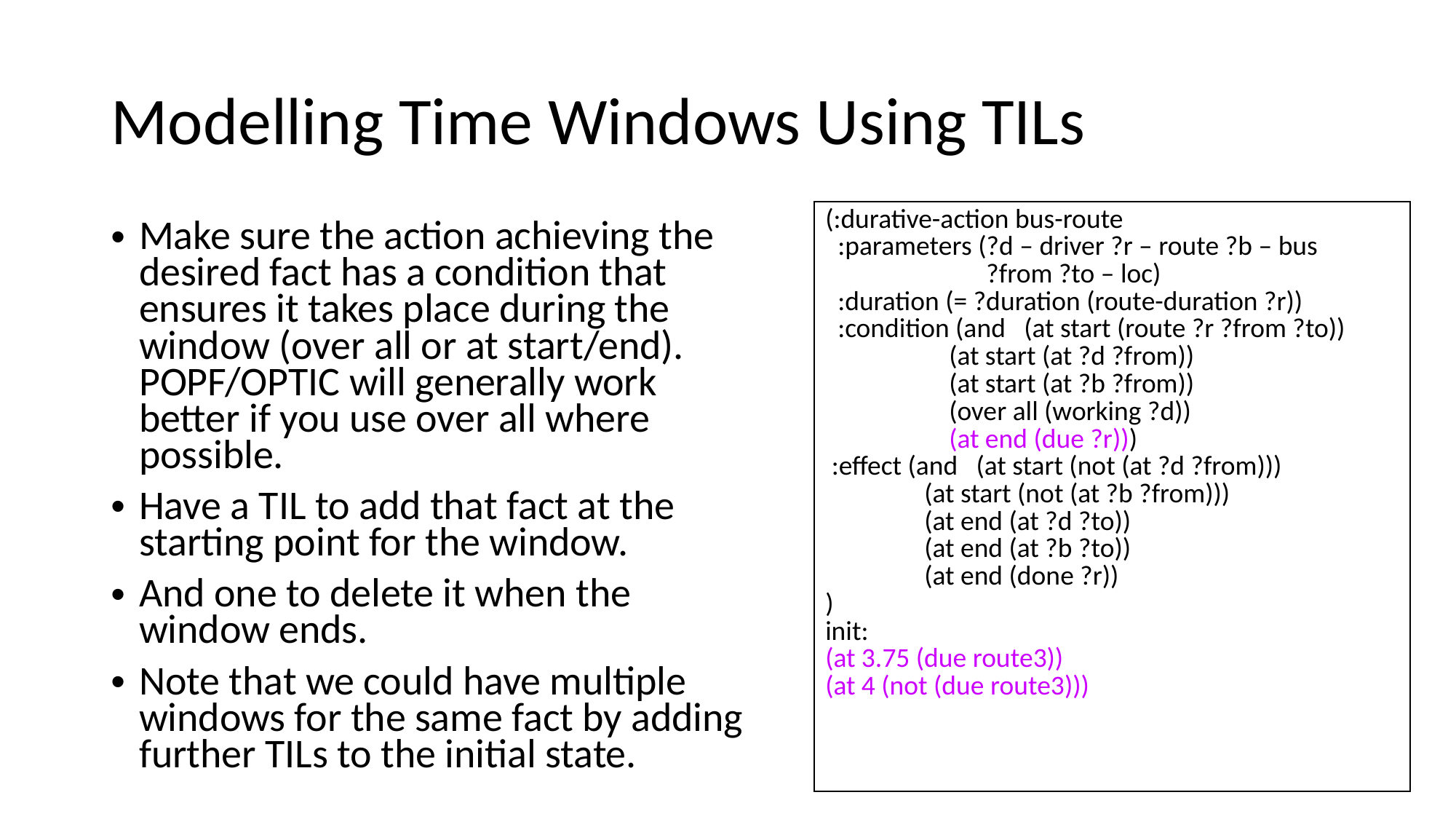

# Modelling Time Windows Using TILs
| (:durative-action bus-route :parameters (?d – driver ?r – route ?b – bus ?from ?to – loc) :duration (= ?duration (route-duration ?r)) :condition (and (at start (route ?r ?from ?to)) (at start (at ?d ?from)) (at start (at ?b ?from)) (over all (working ?d)) (at end (due ?r))) :effect (and (at start (not (at ?d ?from))) (at start (not (at ?b ?from))) (at end (at ?d ?to)) (at end (at ?b ?to)) (at end (done ?r)) ) init: (at 3.75 (due route3)) (at 4 (not (due route3))) |
| --- |
Make sure the action achieving the desired fact has a condition that ensures it takes place during the window (over all or at start/end).  POPF/OPTIC will generally work better if you use over all where possible.
Have a TIL to add that fact at the starting point for the window.
And one to delete it when the window ends.
Note that we could have multiple windows for the same fact by adding further TILs to the initial state.